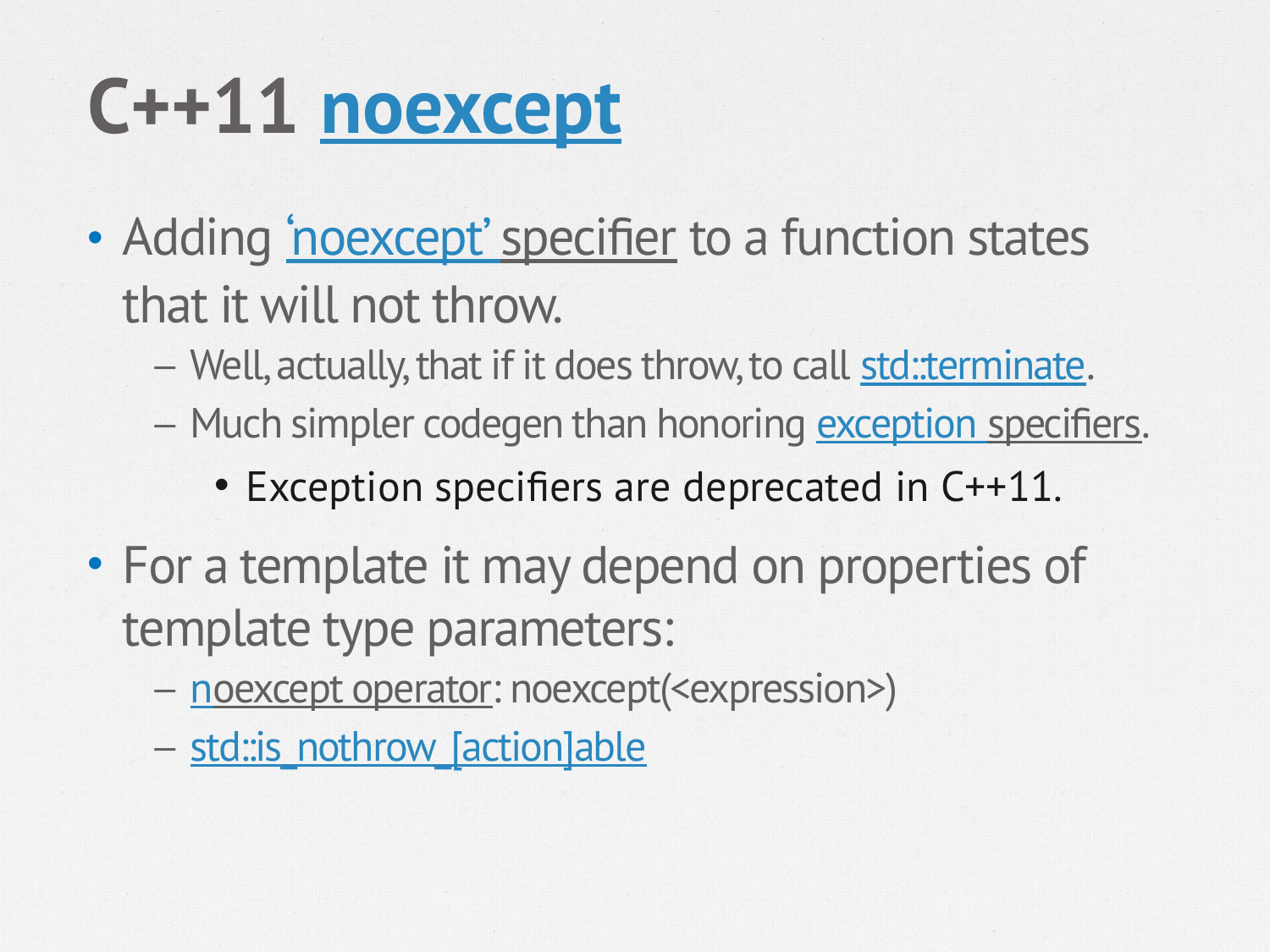

# C++11 noexcept
Adding ‘noexcept’ specifier to a function states that it will not throw.
Well, actually, that if it does throw, to call std::terminate.
Much simpler codegen than honoring exception specifiers.
Exception specifiers are deprecated in C++11.
For a template it may depend on properties of template type parameters:
noexcept operator: noexcept(<expression>)
std::is_nothrow_[action]able